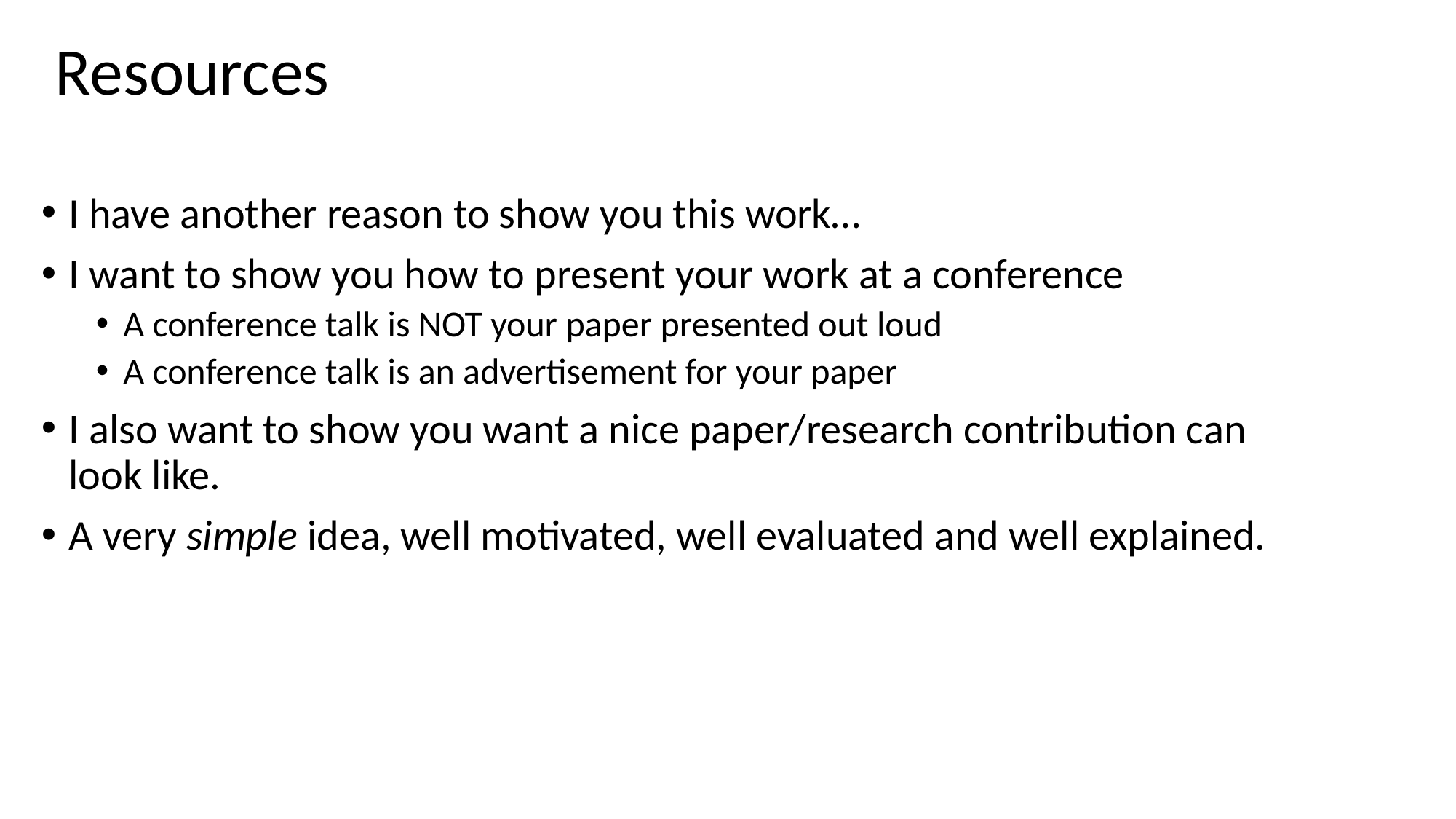

# Resources
I have another reason to show you this work…
I want to show you how to present your work at a conference
A conference talk is NOT your paper presented out loud
A conference talk is an advertisement for your paper
I also want to show you want a nice paper/research contribution can look like.
A very simple idea, well motivated, well evaluated and well explained.